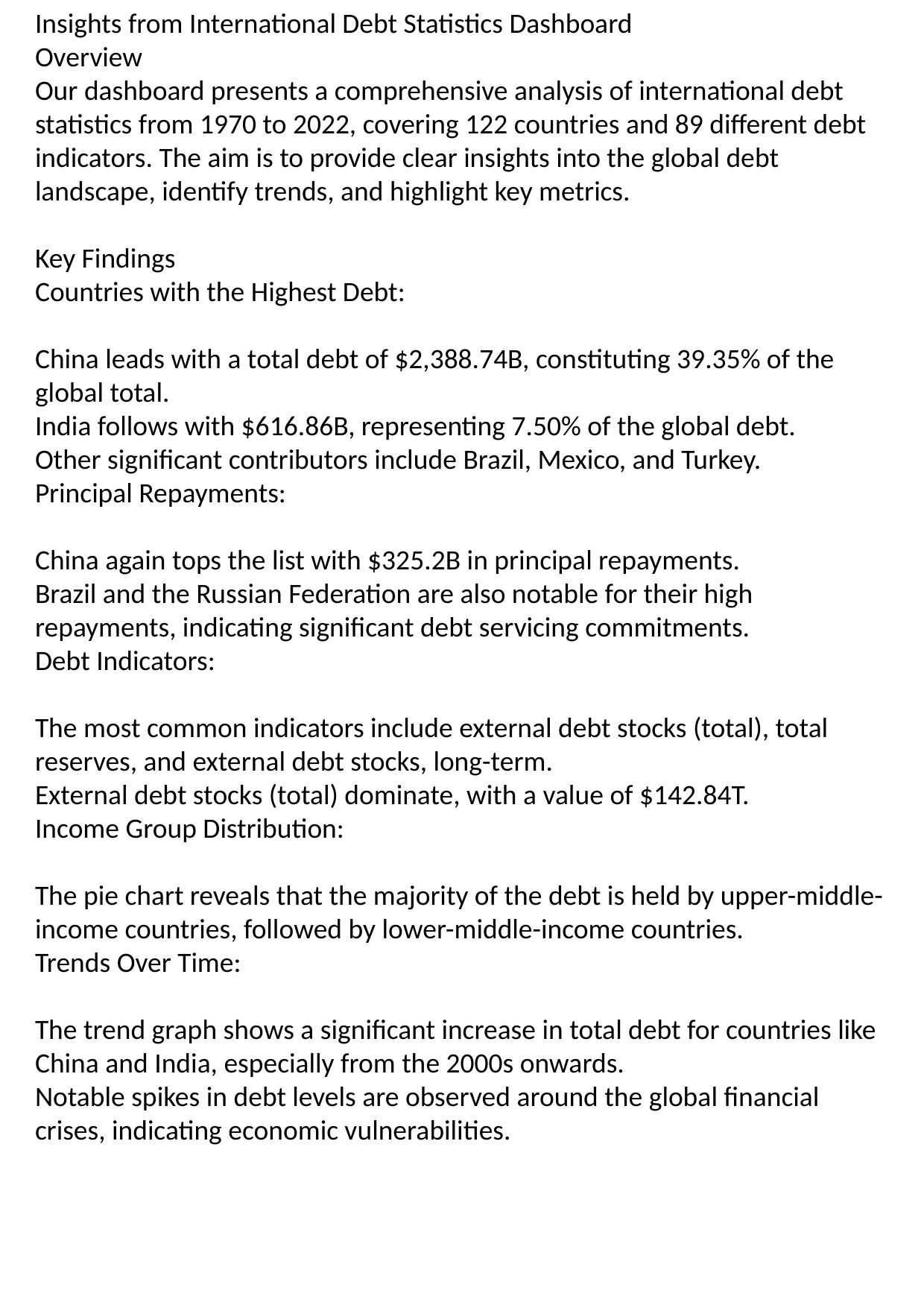

Insights from International Debt Statistics Dashboard
Overview
Our dashboard presents a comprehensive analysis of international debt statistics from 1970 to 2022, covering 122 countries and 89 different debt indicators. The aim is to provide clear insights into the global debt landscape, identify trends, and highlight key metrics.

Key Findings
Countries with the Highest Debt:

China leads with a total debt of $2,388.74B, constituting 39.35% of the global total.
India follows with $616.86B, representing 7.50% of the global debt.
Other significant contributors include Brazil, Mexico, and Turkey.
Principal Repayments:

China again tops the list with $325.2B in principal repayments.
Brazil and the Russian Federation are also notable for their high repayments, indicating significant debt servicing commitments.
Debt Indicators:

The most common indicators include external debt stocks (total), total reserves, and external debt stocks, long-term.
External debt stocks (total) dominate, with a value of $142.84T.
Income Group Distribution:

The pie chart reveals that the majority of the debt is held by upper-middle-income countries, followed by lower-middle-income countries.
Trends Over Time:

The trend graph shows a significant increase in total debt for countries like China and India, especially from the 2000s onwards.
Notable spikes in debt levels are observed around the global financial crises, indicating economic vulnerabilities.